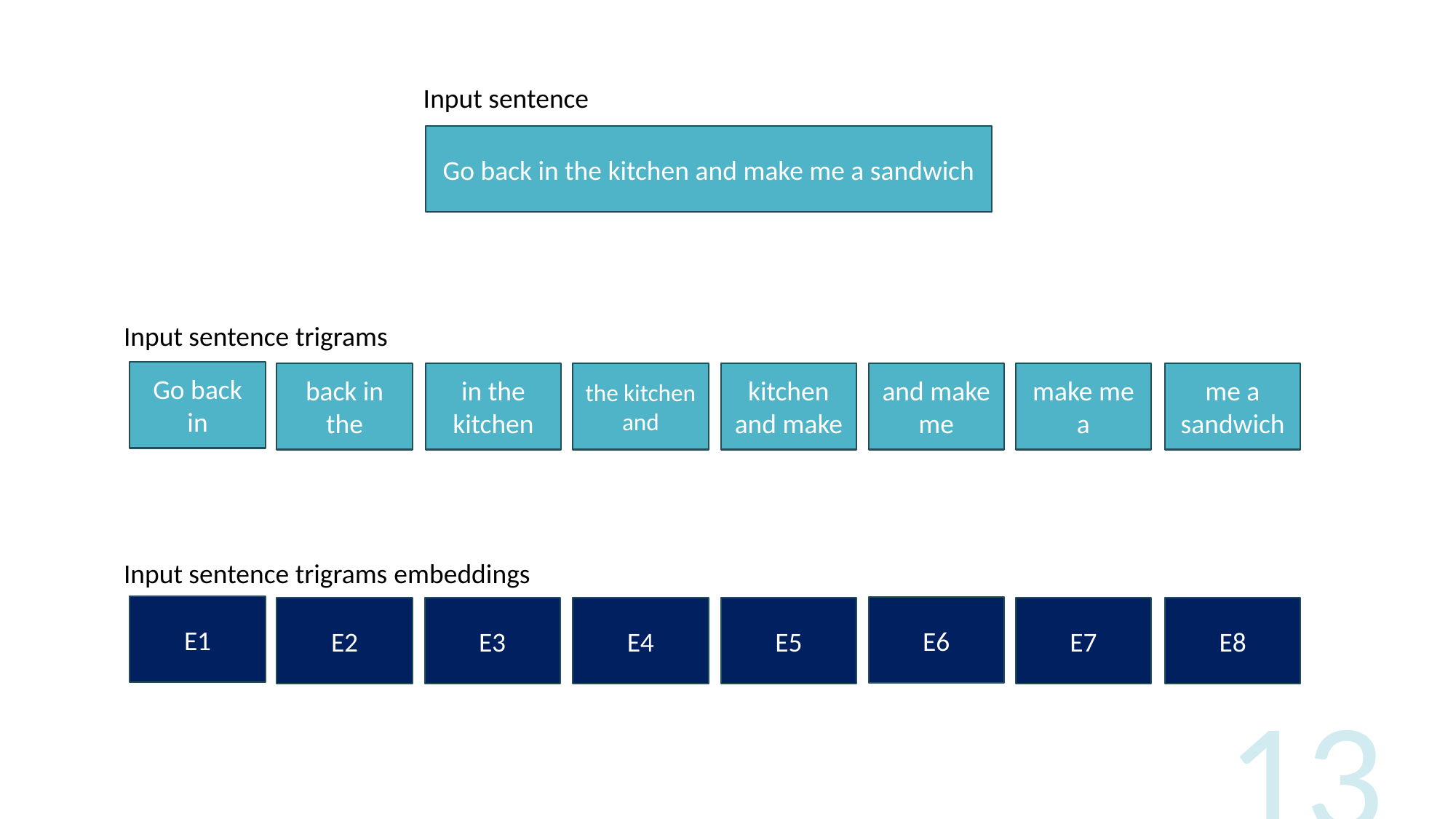

Input sentence
Go back in the kitchen and make me a sandwich
Input sentence trigrams
Go back in
back in the
in the kitchen
the kitchen and
kitchen and make
and make me
make me a
me a sandwich
Input sentence trigrams embeddings
E1
E6
E2
E3
E4
E5
E7
E8
13